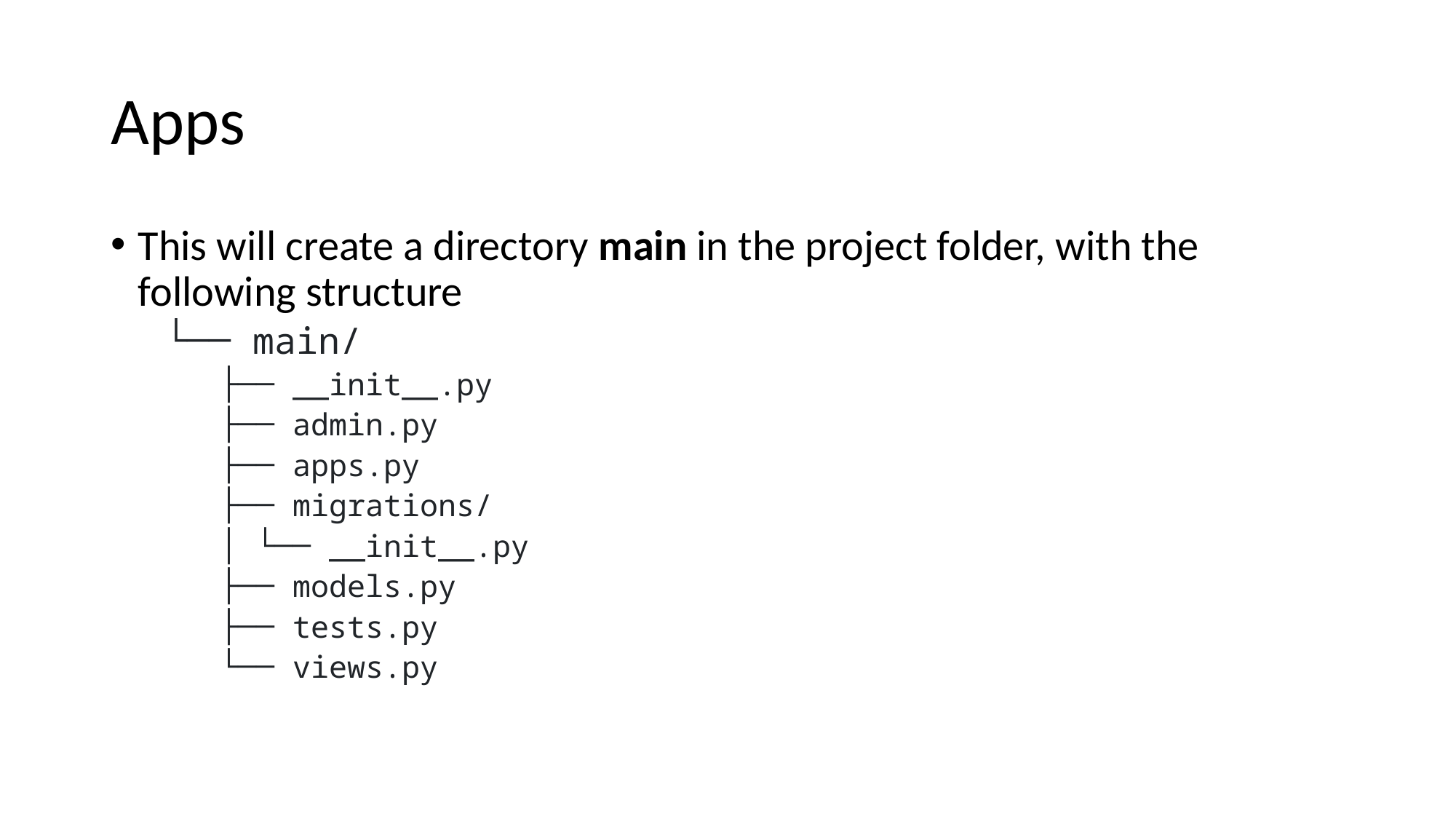

# Apps
This will create a directory main in the project folder, with the following structure
└── main/
├── __init__.py
├── admin.py
├── apps.py
├── migrations/
│ └── __init__.py
├── models.py
├── tests.py
└── views.py